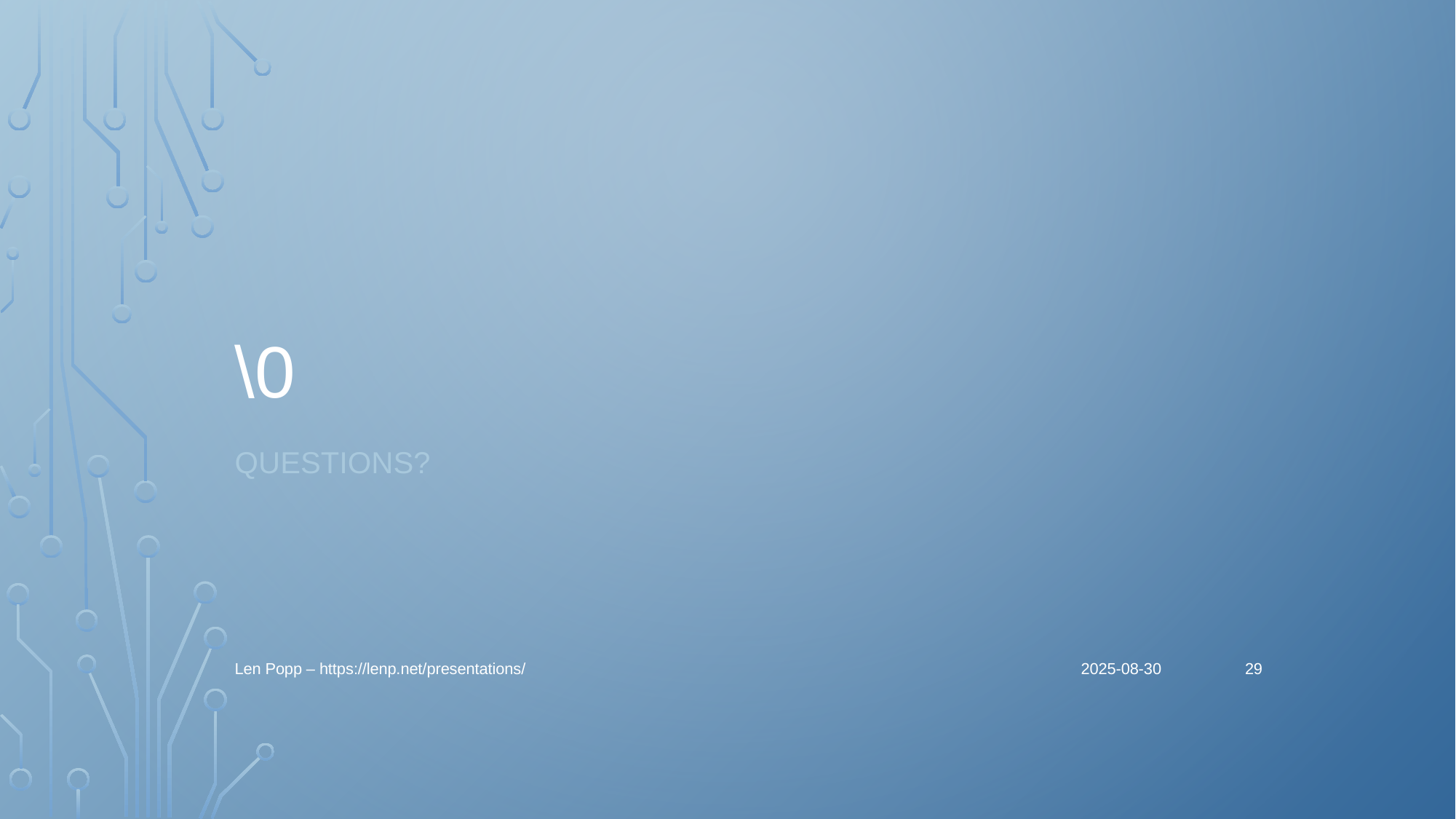

# \0
Questions?
29
Len Popp – https://lenp.net/presentations/
2025-08-30